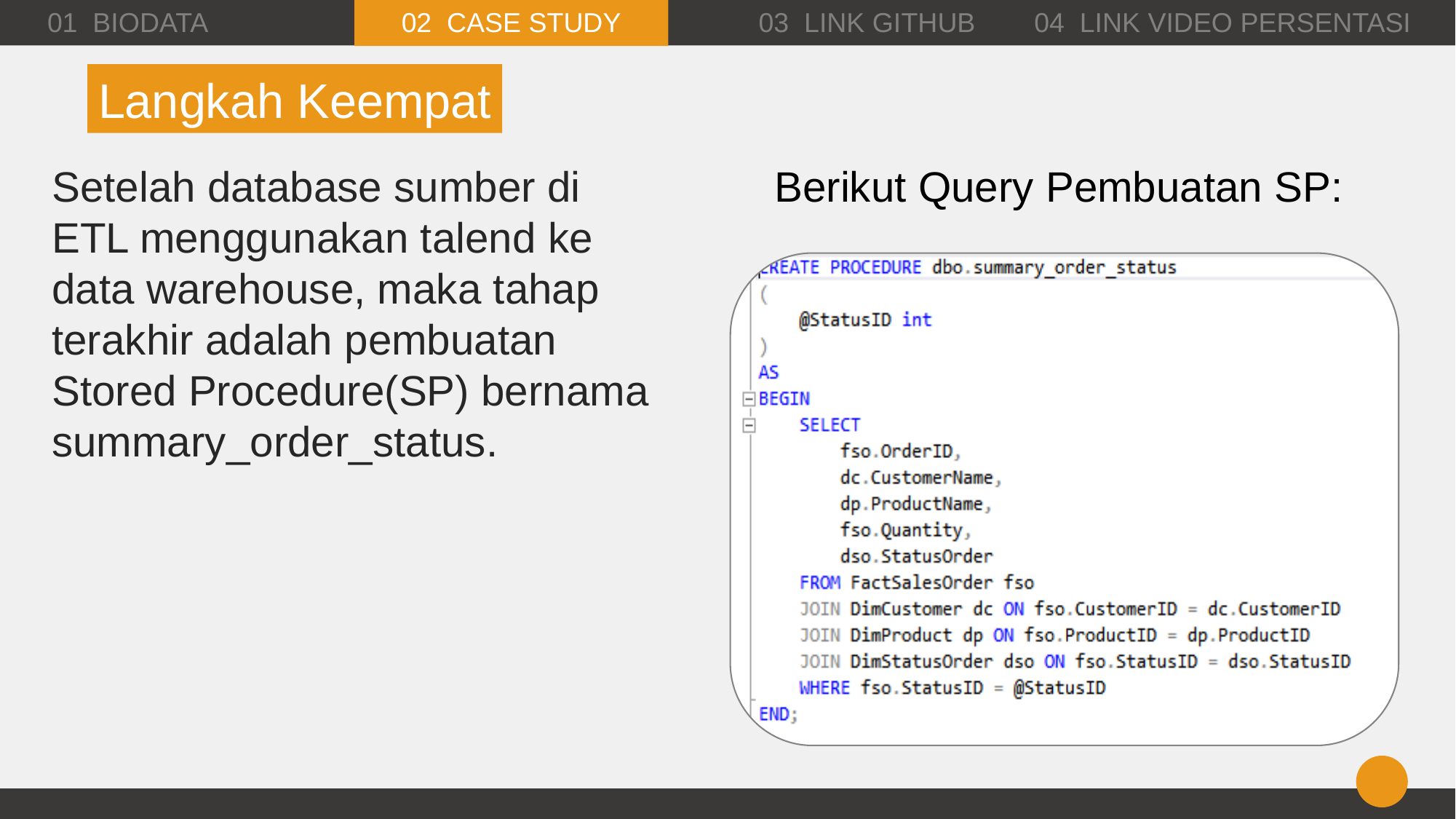

02  CASE STUDY
01  BIODATA
03  LINK GITHUB
04  LINK VIDEO PERSENTASI
Langkah Keempat
Setelah database sumber di ETL menggunakan talend ke data warehouse, maka tahap terakhir adalah pembuatan Stored Procedure(SP) bernama summary_order_status.
Berikut Query Pembuatan SP: